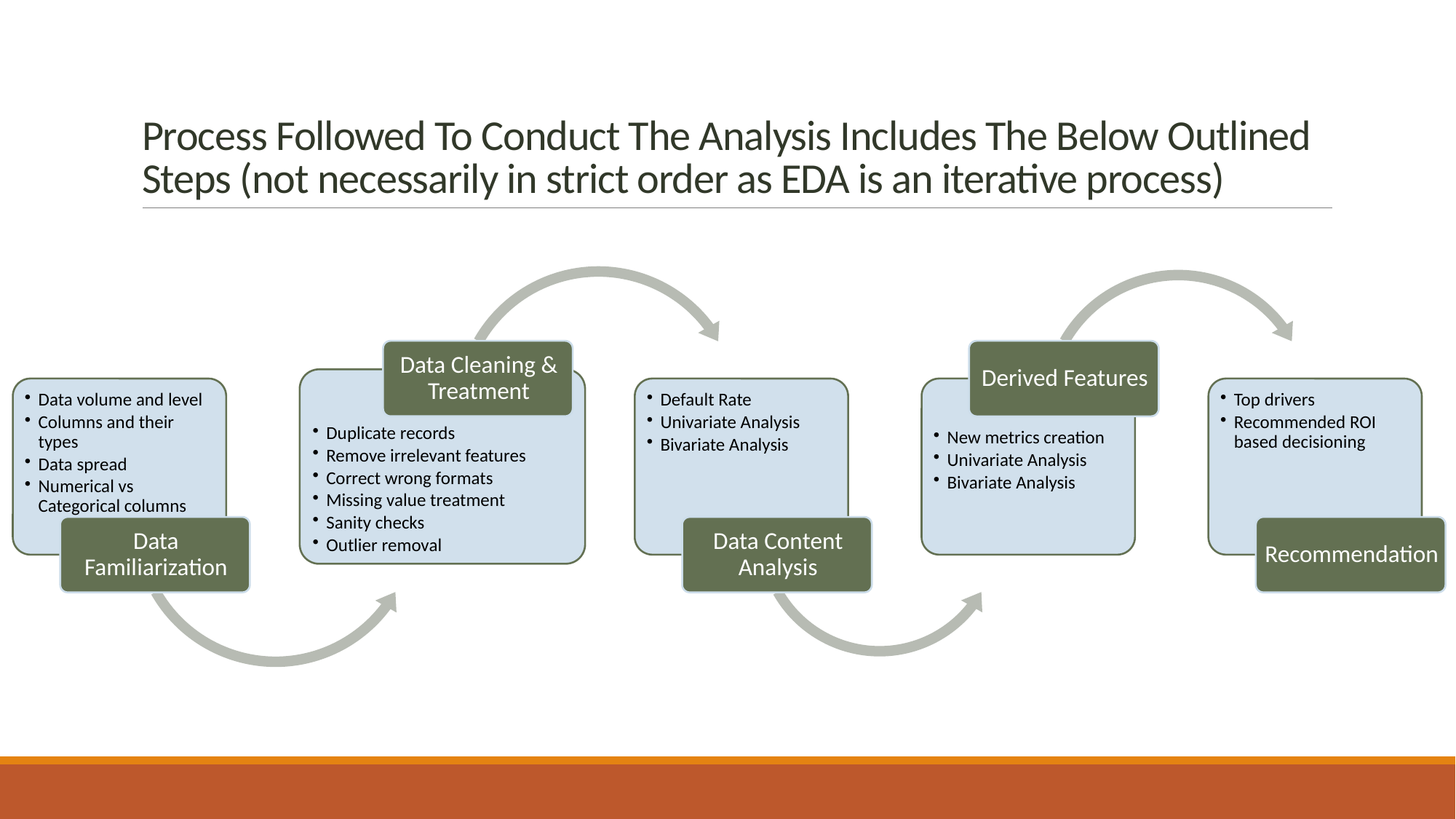

# Process Followed To Conduct The Analysis Includes The Below Outlined Steps (not necessarily in strict order as EDA is an iterative process)
Data volume and level
Columns and their types
Data spread
Numerical vs Categorical columns
Data Familiarization
Duplicate records
Remove irrelevant features
Correct wrong formats
Missing value treatment
Sanity checks
Outlier removal
Data Cleaning & Treatment
Default Rate
Univariate Analysis
Bivariate Analysis
Data Content Analysis
New metrics creation
Univariate Analysis
Bivariate Analysis
Derived Features
Top drivers
Recommended ROI based decisioning
Recommendation